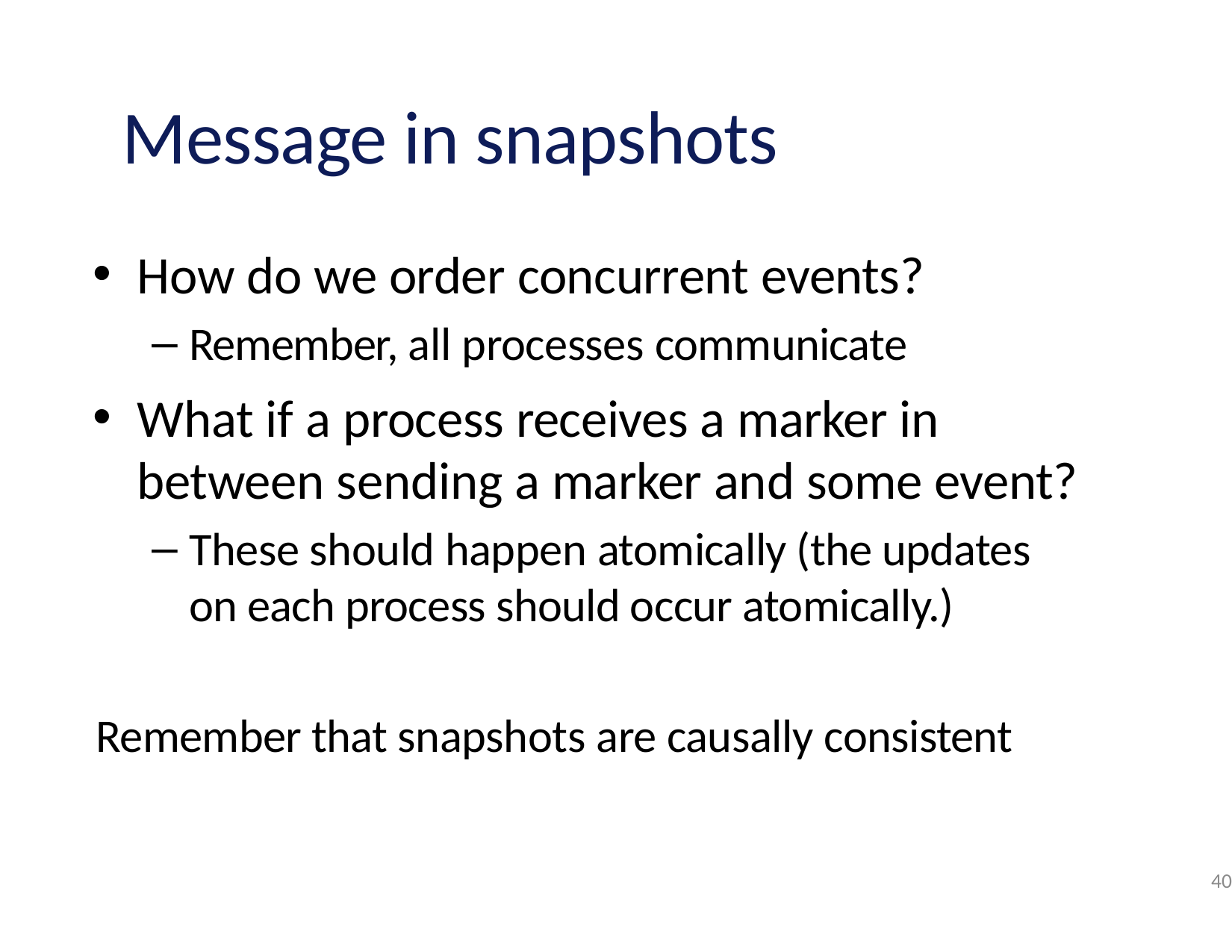

# Message in snapshots
How do we order concurrent events?
Remember, all processes communicate
What if a process receives a marker in  between sending a marker and some event?
These should happen atomically (the updates on each process should occur atomically.)

Remember that snapshots are causally consistent
40